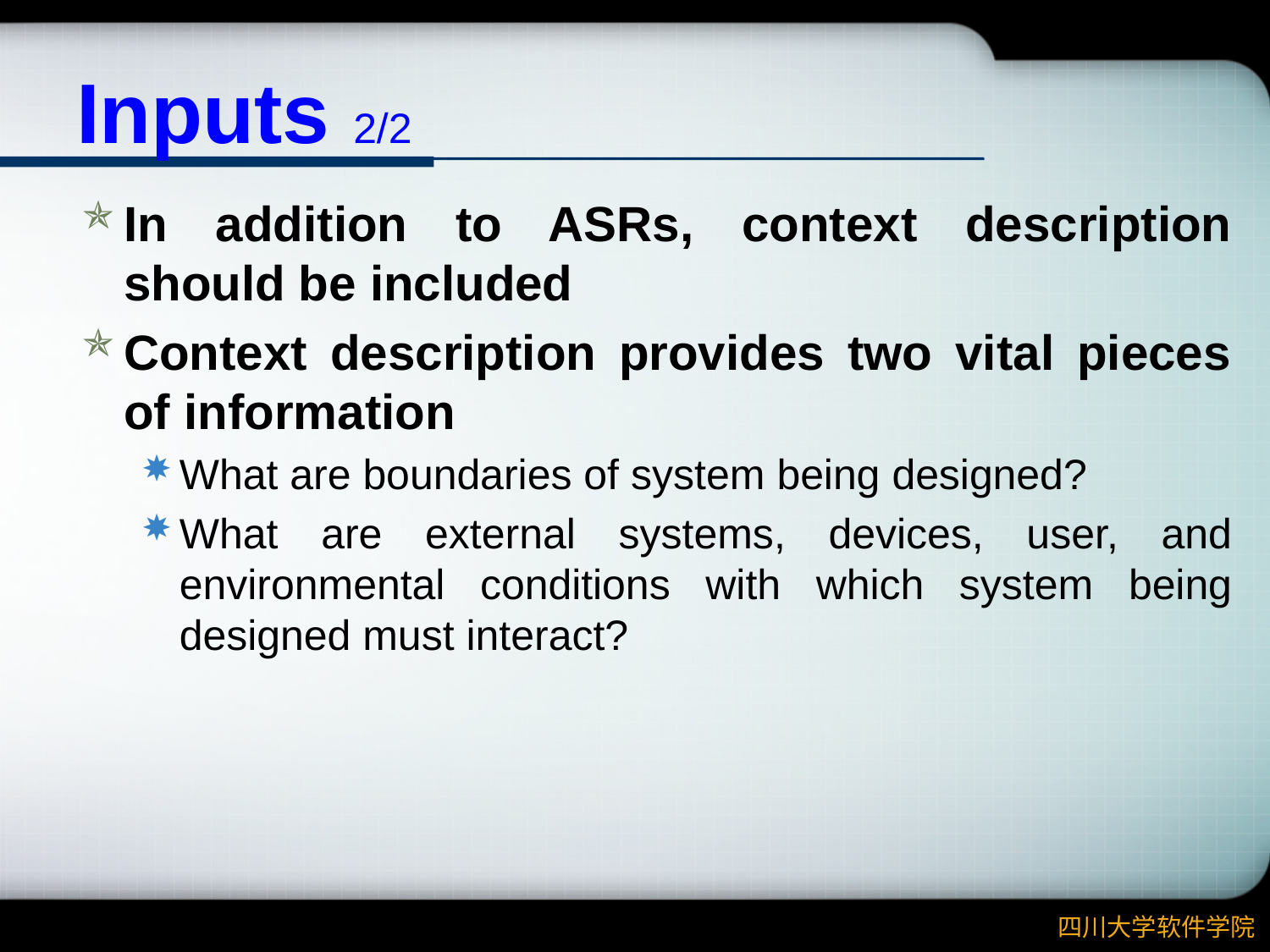

# Inputs 2/2
In addition to ASRs, context description should be included
Context description provides two vital pieces of information
What are boundaries of system being designed?
What are external systems, devices, user, and environmental conditions with which system being designed must interact?